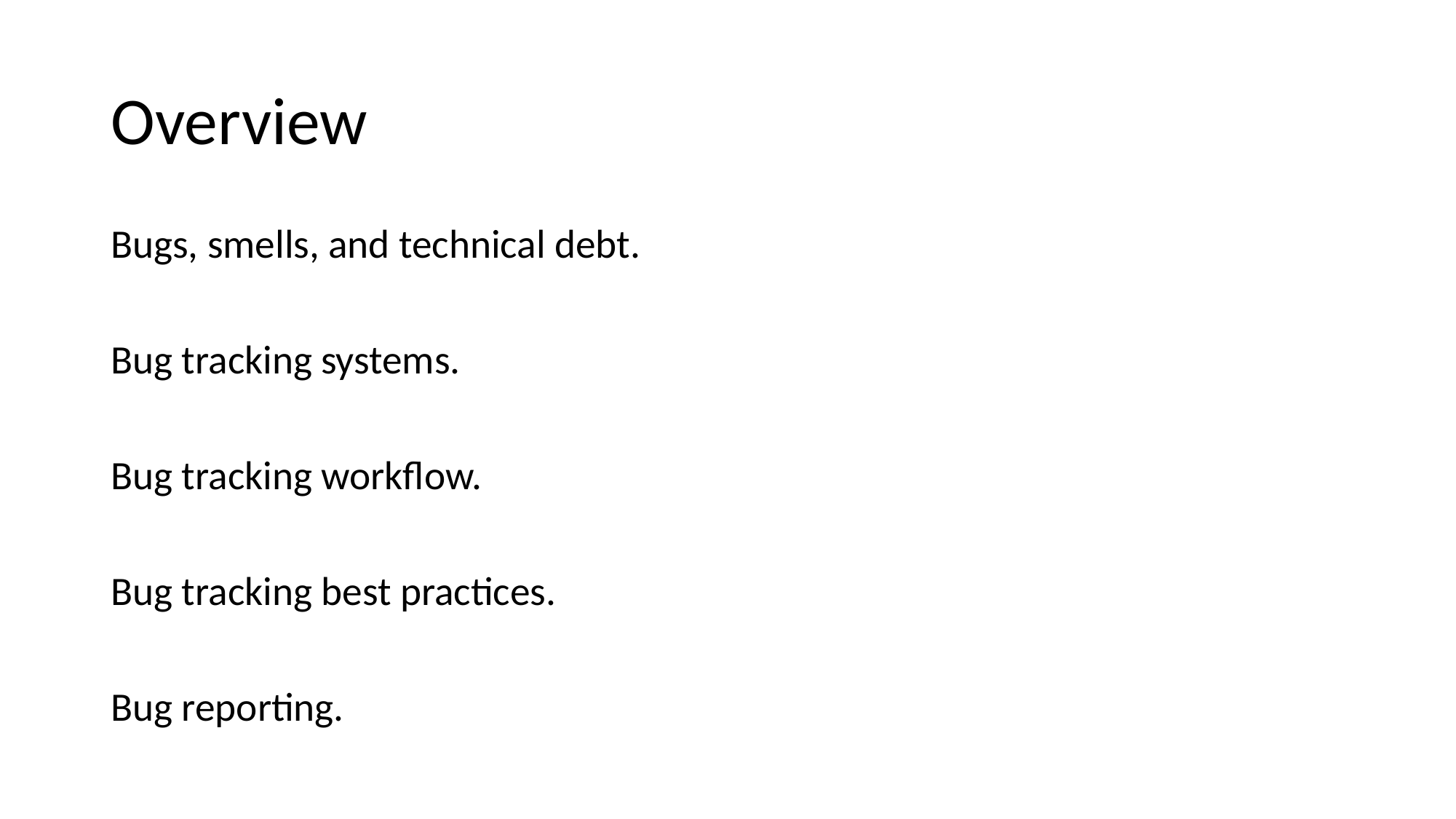

# Overview
Bugs, smells, and technical debt.

Bug tracking systems.

Bug tracking workflow.

Bug tracking best practices.

Bug reporting.